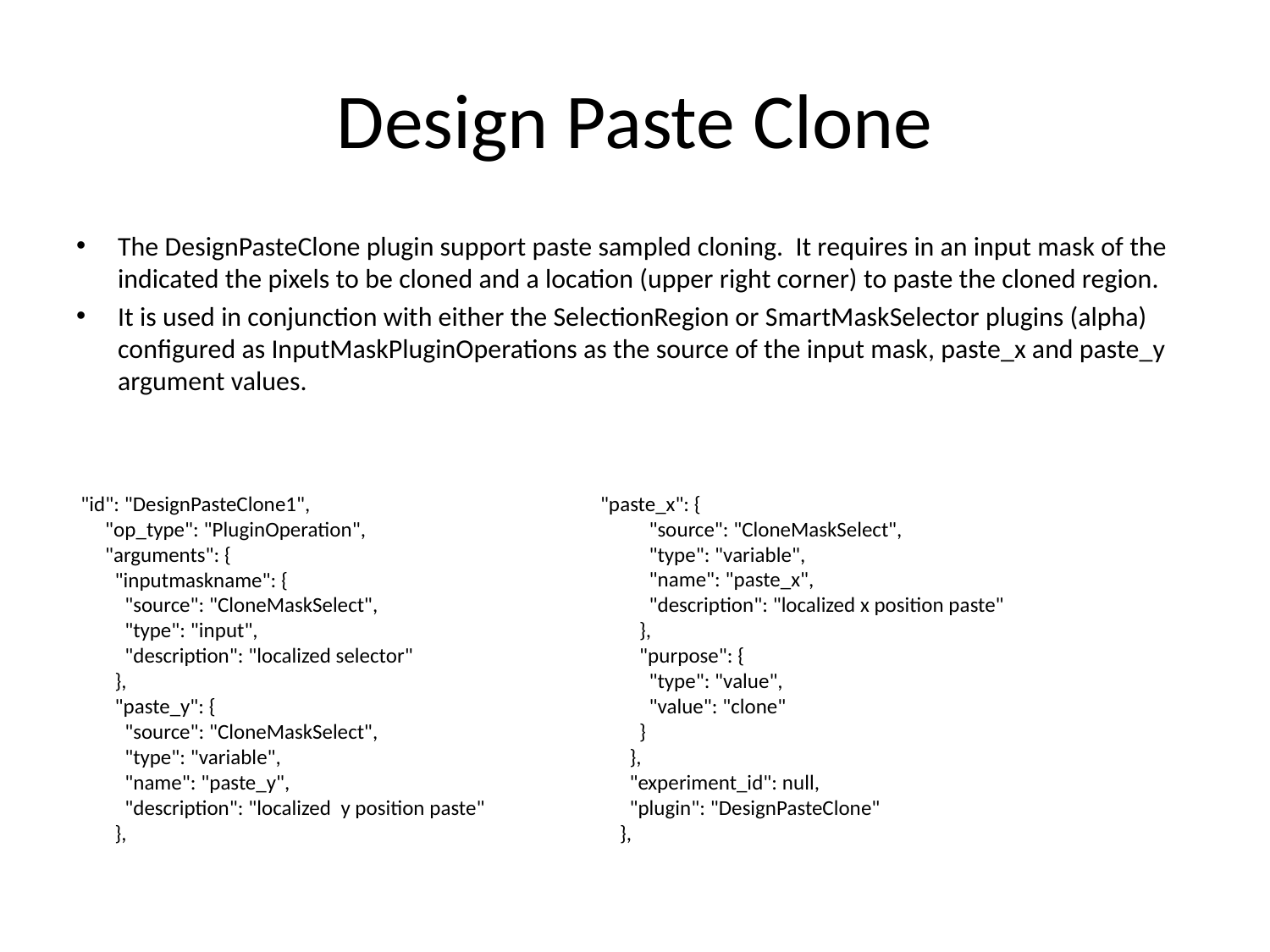

# Design Paste Clone
The DesignPasteClone plugin support paste sampled cloning.  It requires in an input mask of the indicated the pixels to be cloned and a location (upper right corner) to paste the cloned region.
It is used in conjunction with either the SelectionRegion or SmartMaskSelector plugins (alpha) configured as InputMaskPluginOperations as the source of the input mask, paste_x and paste_y argument values.

 "id": "DesignPasteClone1",
      "op_type": "PluginOperation",
      "arguments": {
        "inputmaskname": {
          "source": "CloneMaskSelect",
          "type": "input",
          "description": "localized selector"
        },
        "paste_y": {
          "source": "CloneMaskSelect",
          "type": "variable",
          "name": "paste_y",
          "description": "localized  y position paste"
        },

"paste_x": {
          "source": "CloneMaskSelect",
          "type": "variable",
          "name": "paste_x",
          "description": "localized x position paste"
        },
        "purpose": {
          "type": "value",
          "value": "clone"
        }
      },
      "experiment_id": null,
      "plugin": "DesignPasteClone"
    },